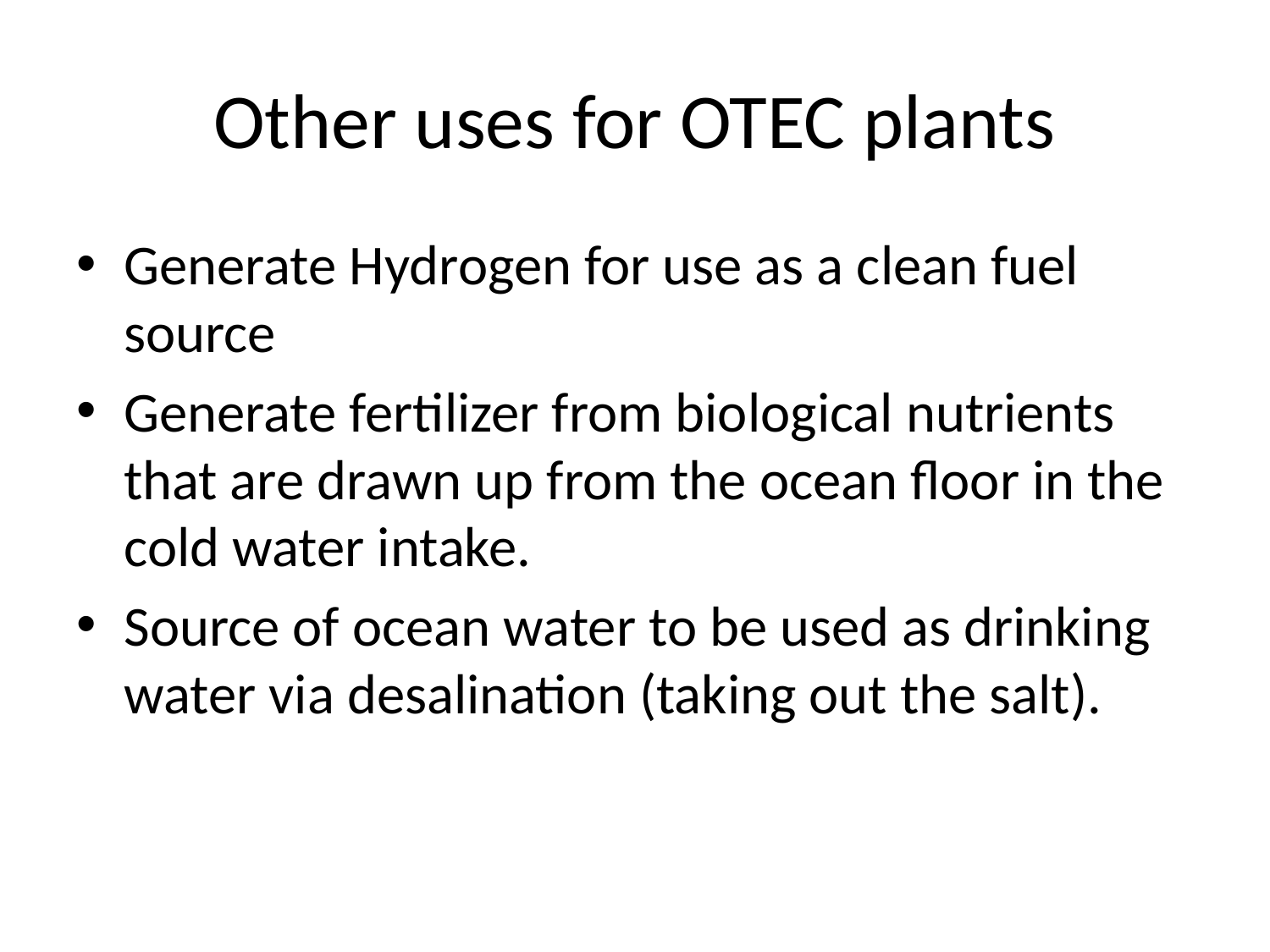

# Other uses for OTEC plants
Generate Hydrogen for use as a clean fuel source
Generate fertilizer from biological nutrients that are drawn up from the ocean floor in the cold water intake.
Source of ocean water to be used as drinking water via desalination (taking out the salt).